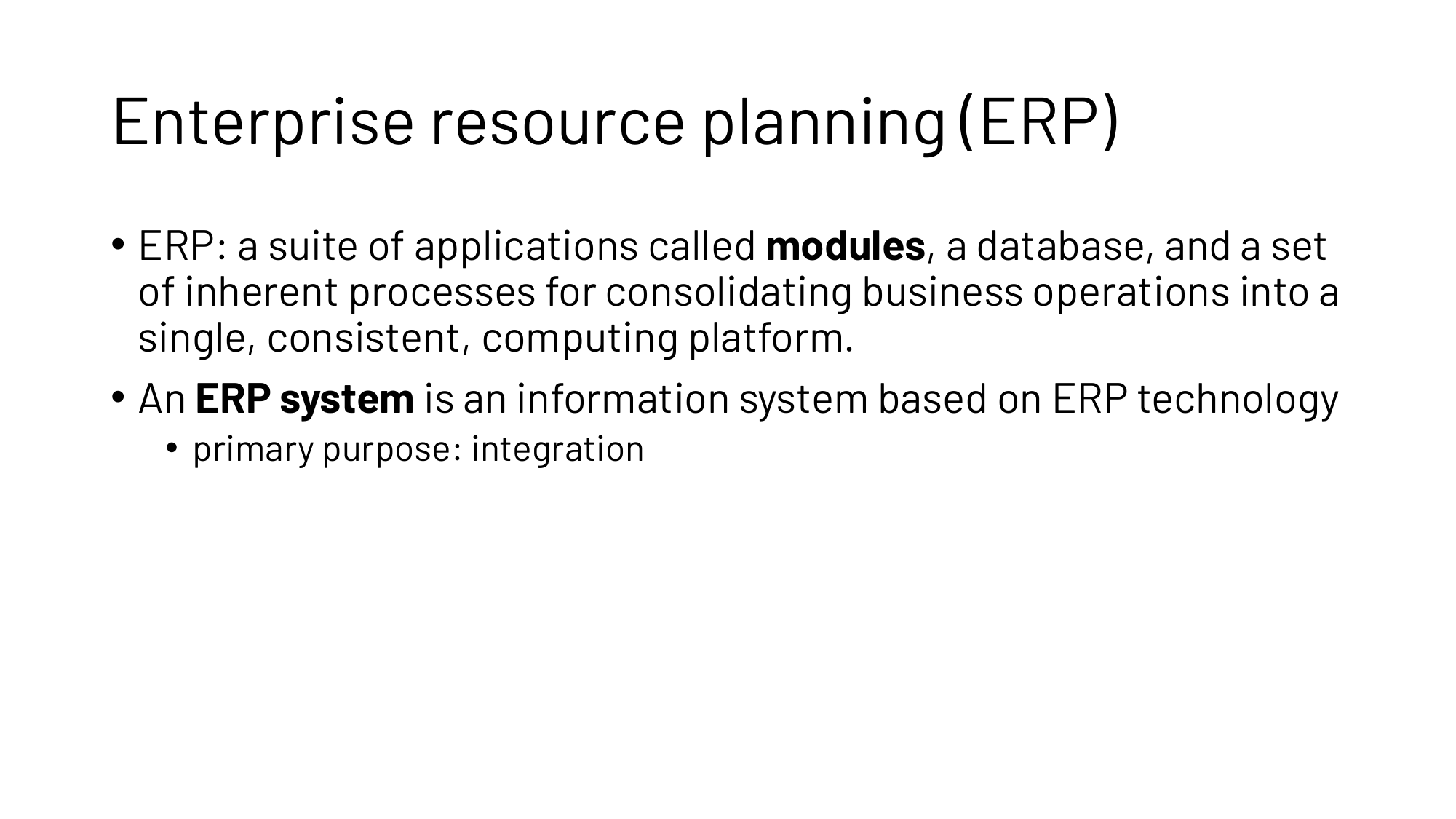

# Enterprise resource planning (ERP)
ERP: a suite of applications called modules, a database, and a set of inherent processes for consolidating business operations into a single, consistent, computing platform.
An ERP system is an information system based on ERP technology
primary purpose: integration